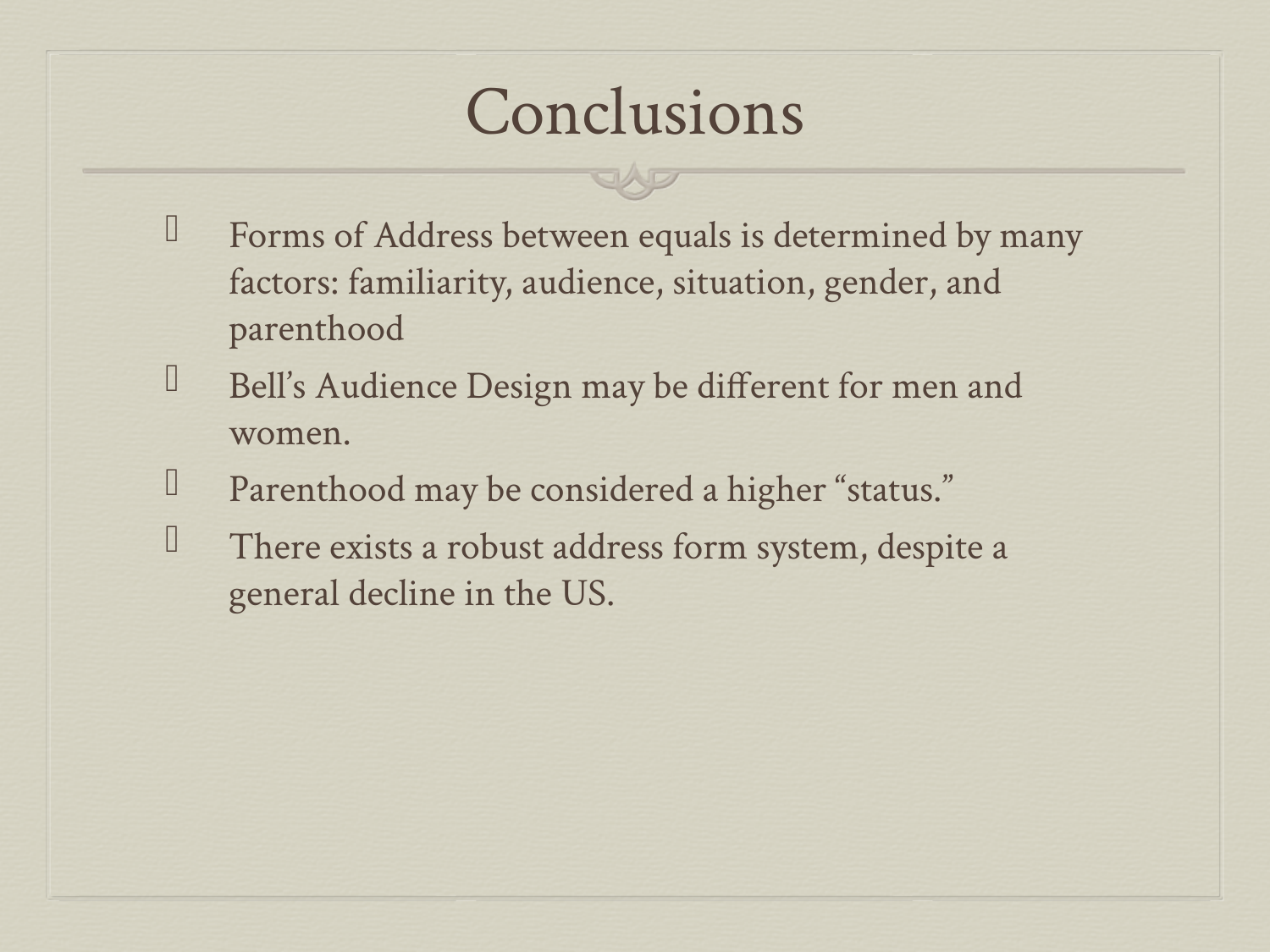

# Conclusions
Forms of Address between equals is determined by many factors: familiarity, audience, situation, gender, and parenthood
Bell’s Audience Design may be different for men and women.
Parenthood may be considered a higher “status.”
There exists a robust address form system, despite a general decline in the US.